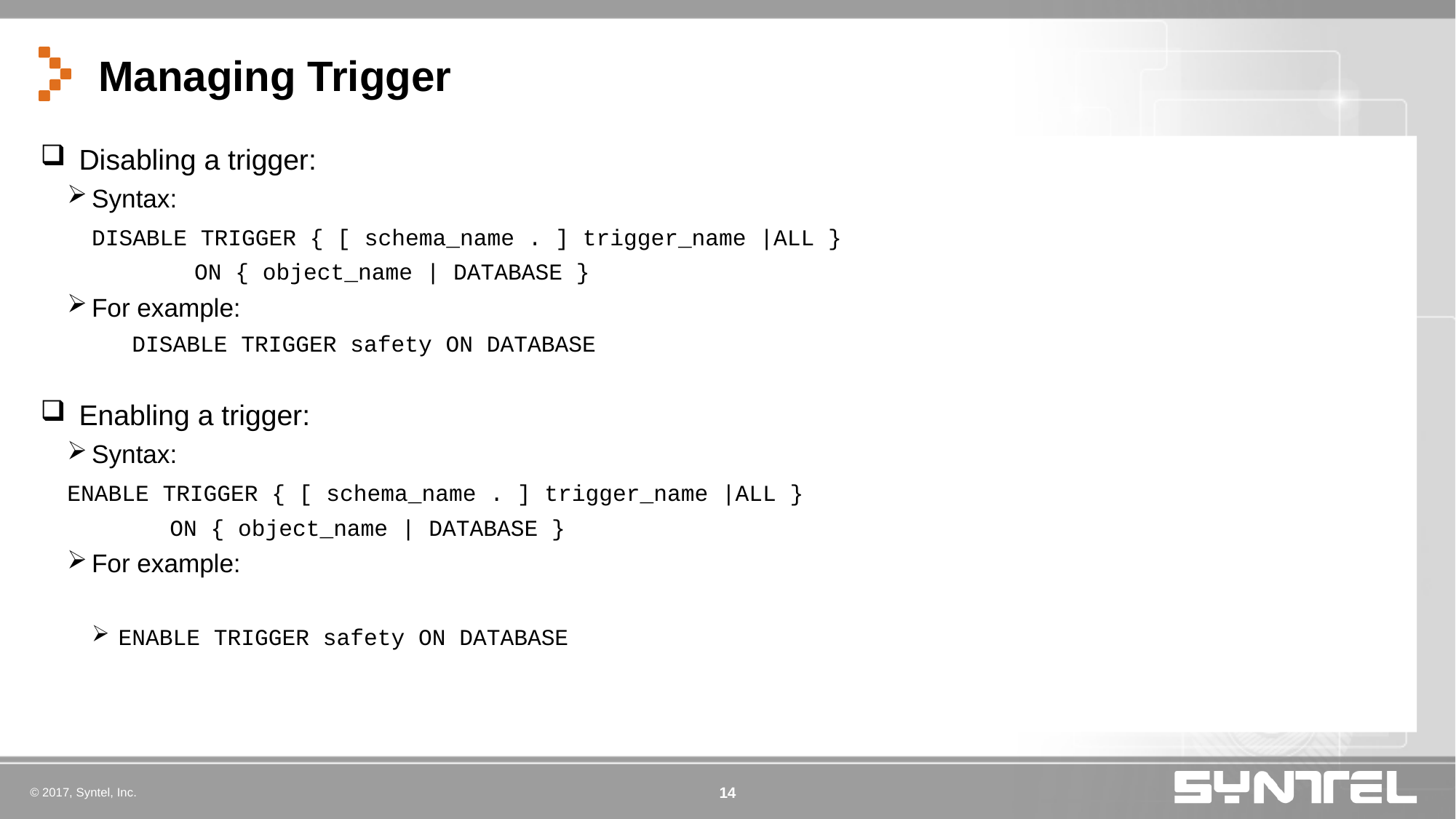

# Managing Trigger
Disabling a trigger:
Syntax:
		DISABLE TRIGGER { [ schema_name . ] trigger_name |ALL }
  		ON { object_name | DATABASE }
For example:
	 DISABLE TRIGGER safety ON DATABASE

Enabling a trigger:
Syntax:
		ENABLE TRIGGER { [ schema_name . ] trigger_name |ALL }
   	ON { object_name | DATABASE }
For example:

ENABLE TRIGGER safety ON DATABASE